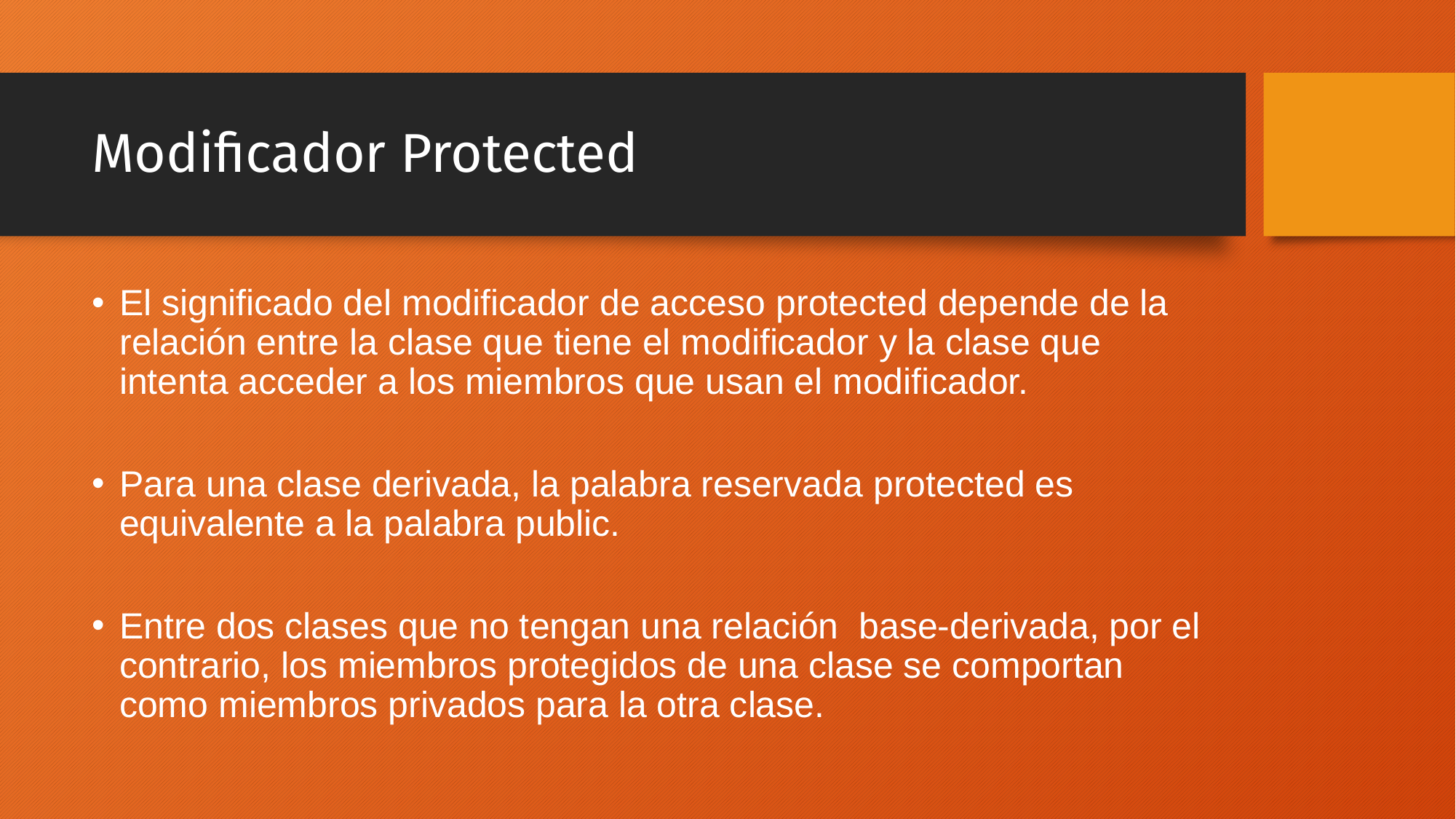

# Modificador Protected
El significado del modificador de acceso protected depende de la relación entre la clase que tiene el modificador y la clase que intenta acceder a los miembros que usan el modificador.

Para una clase derivada, la palabra reservada protected es equivalente a la palabra public.

Entre dos clases que no tengan una relación  base-derivada, por el contrario, los miembros protegidos de una clase se comportan como miembros privados para la otra clase.